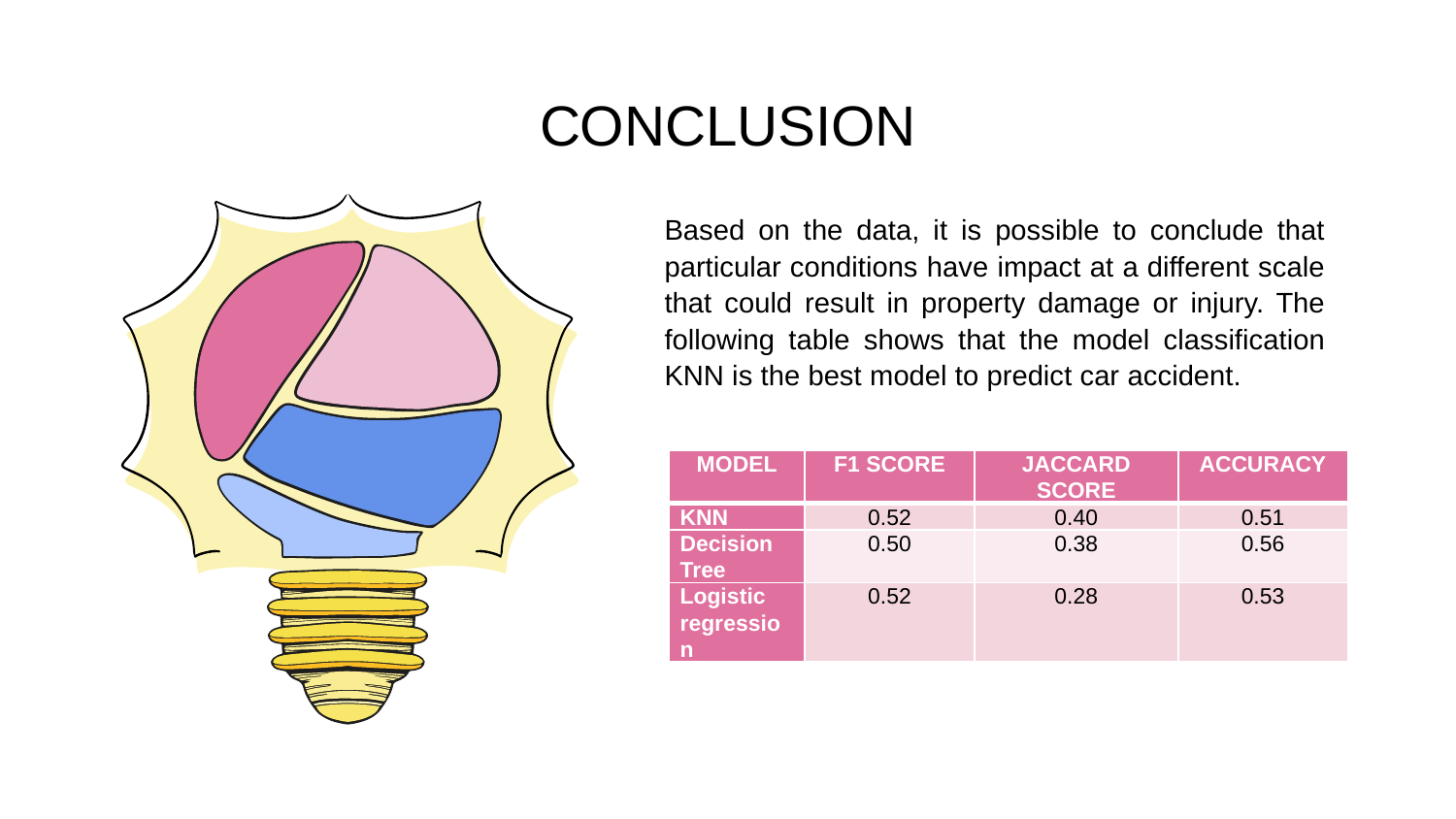

# CONCLUSION

Based on the data, it is possible to conclude that particular conditions have impact at a different scale that could result in property damage or injury. The following table shows that the model classification KNN is the best model to predict car accident.

| MODEL | F1 SCORE | JACCARD SCORE | ACCURACY |
| --- | --- | --- | --- |
| KNN | 0.52 | 0.40 | 0.51 |
| Decision Tree | 0.50 | 0.38 | 0.56 |
| Logistic regression | 0.52 | 0.28 | 0.53 |